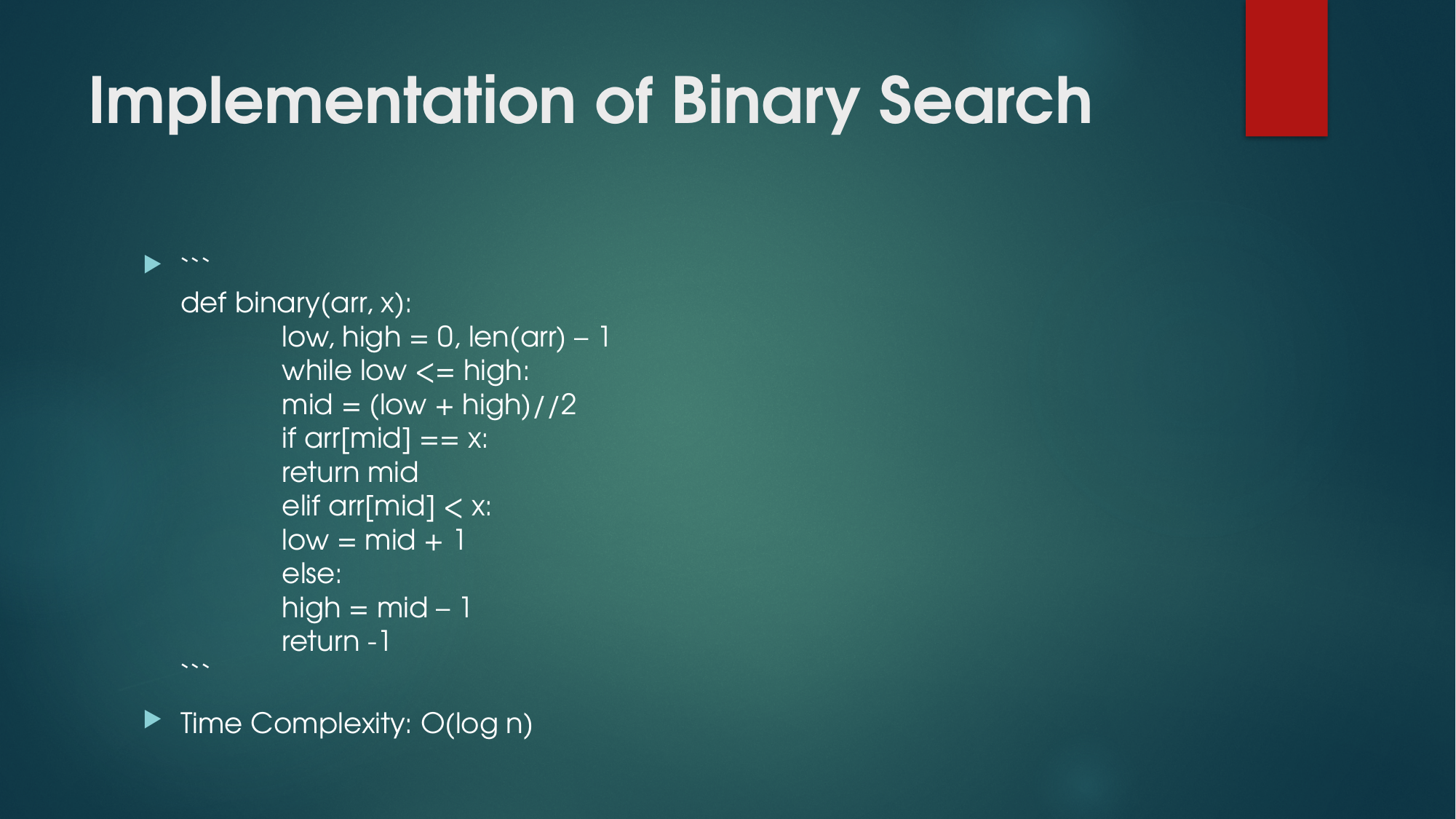

# Implementation of Binary Search
```
def binary(arr, x):
		low, high = 0, len(arr) – 1
		while low <= high:
			mid = (low + high)//2
			if arr[mid] == x:
				return mid
			elif arr[mid] < x:
				low = mid + 1
			else:
				high = mid – 1
		return -1
```
Time Complexity: O(log n)